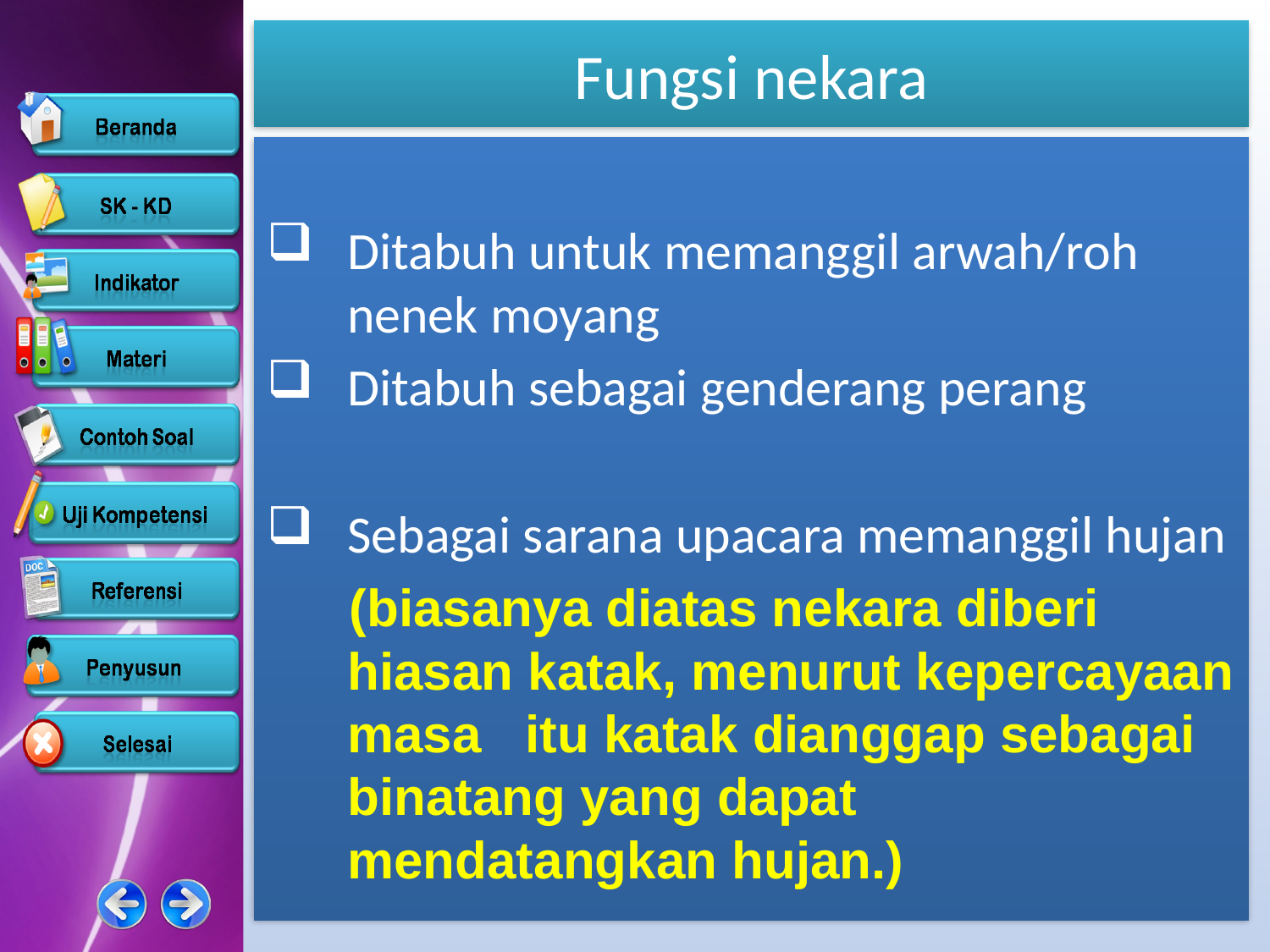

# Fungsi nekara

Ditabuh untuk memanggil arwah/roh nenek moyang
Ditabuh sebagai genderang perang

Sebagai sarana upacara memanggil hujan
       (biasanya diatas nekara diberi hiasan katak, menurut kepercayaan masa   itu katak dianggap sebagai binatang yang dapat mendatangkan hujan.)